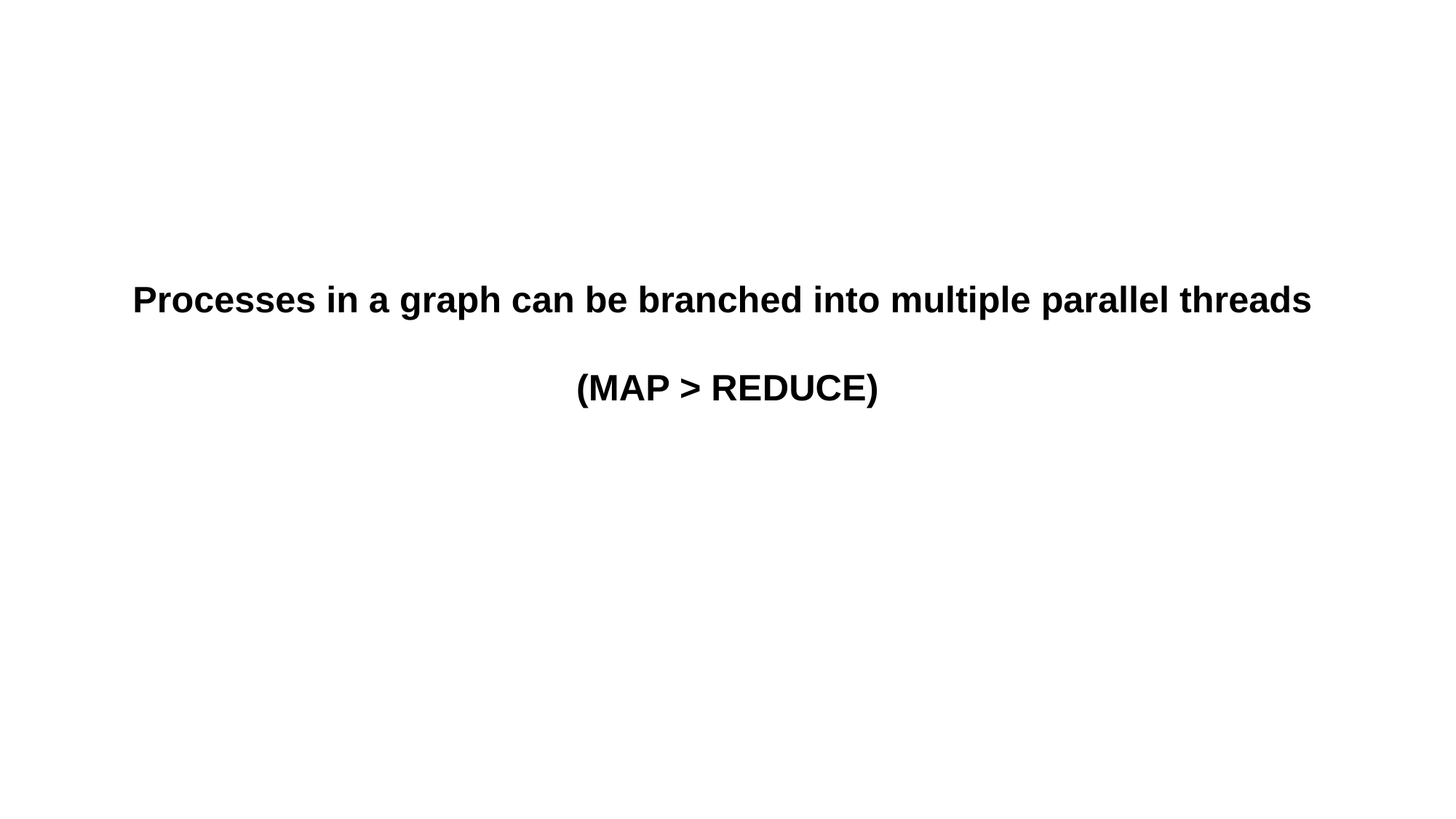

# Processes in a graph can be branched into multiple parallel threads (MAP > REDUCE)